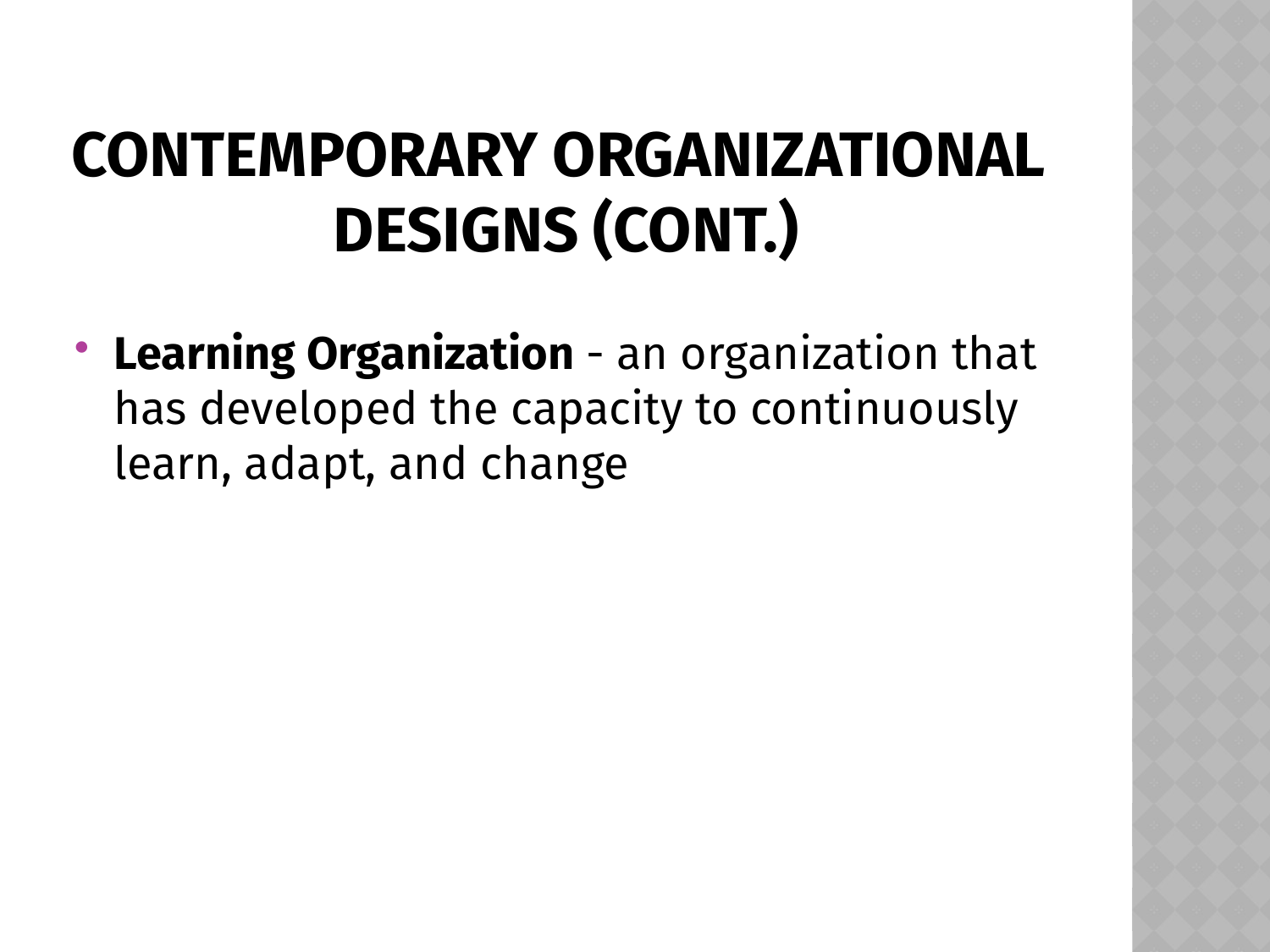

# Contemporary Organizational Designs (cont.)
Learning Organization - an organization that has developed the capacity to continuously learn, adapt, and change